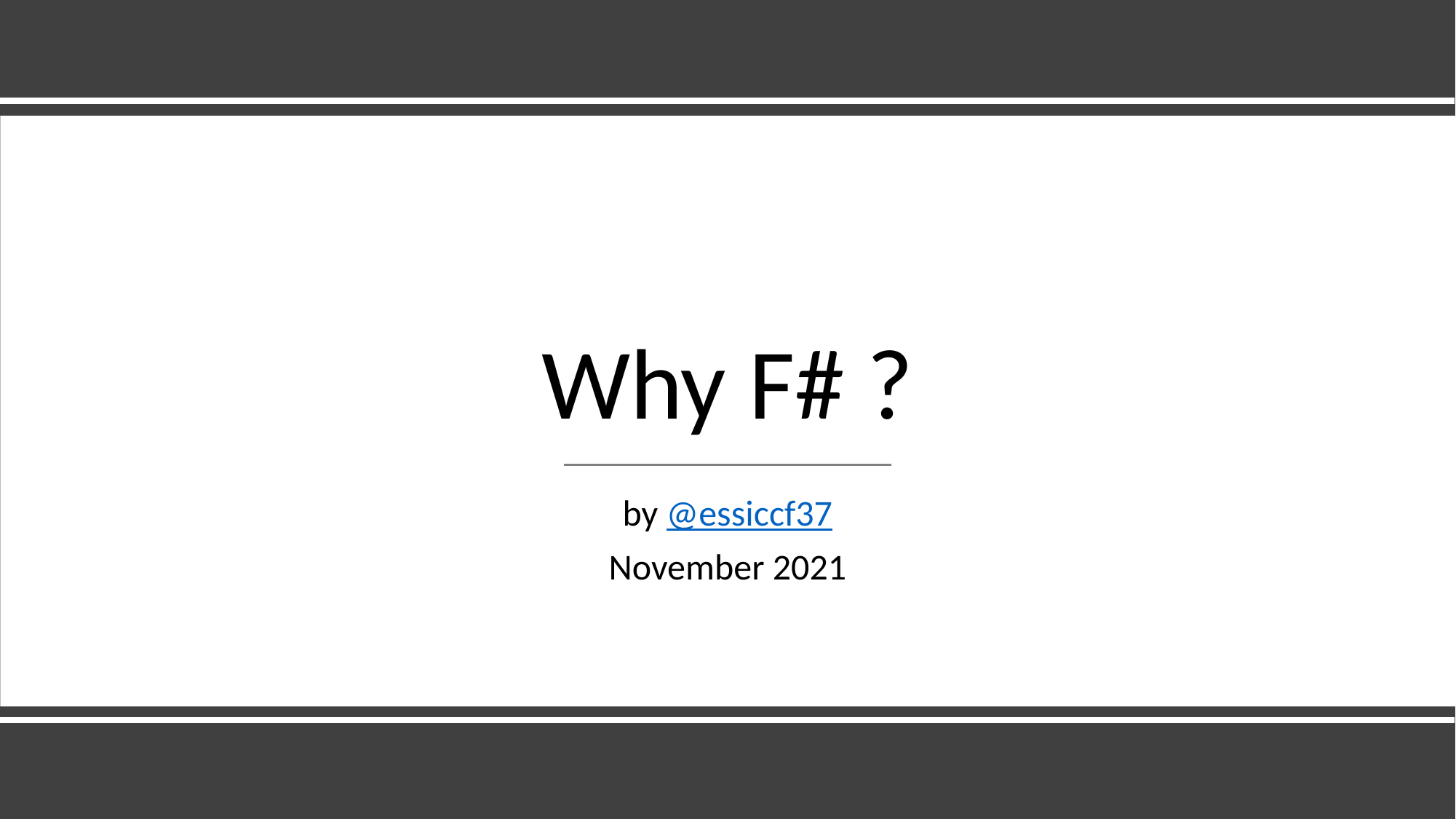

# Why F# ?
by @essiccf37
November 2021